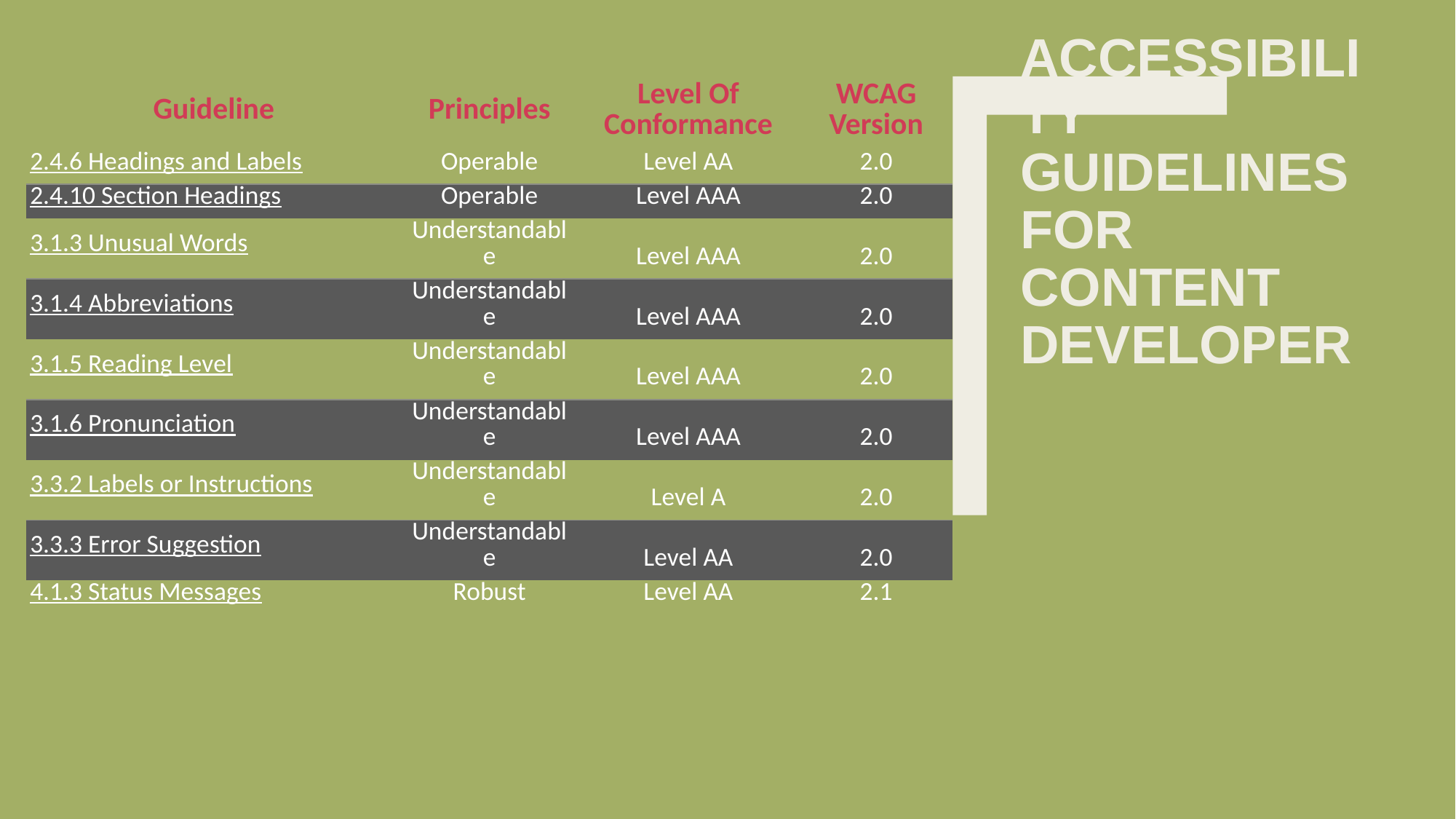

# Accessibility Guidelines for Content Developer
| Guideline | Principles | Level Of Conformance | WCAG Version |
| --- | --- | --- | --- |
| 2.4.6 Headings and Labels | Operable | Level AA | 2.0 |
| 2.4.10 Section Headings | Operable | Level AAA | 2.0 |
| 3.1.3 Unusual Words | Understandable | Level AAA | 2.0 |
| 3.1.4 Abbreviations | Understandable | Level AAA | 2.0 |
| 3.1.5 Reading Level | Understandable | Level AAA | 2.0 |
| 3.1.6 Pronunciation | Understandable | Level AAA | 2.0 |
| 3.3.2 Labels or Instructions | Understandable | Level A | 2.0 |
| 3.3.3 Error Suggestion | Understandable | Level AA | 2.0 |
| 4.1.3 Status Messages | Robust | Level AA | 2.1 |